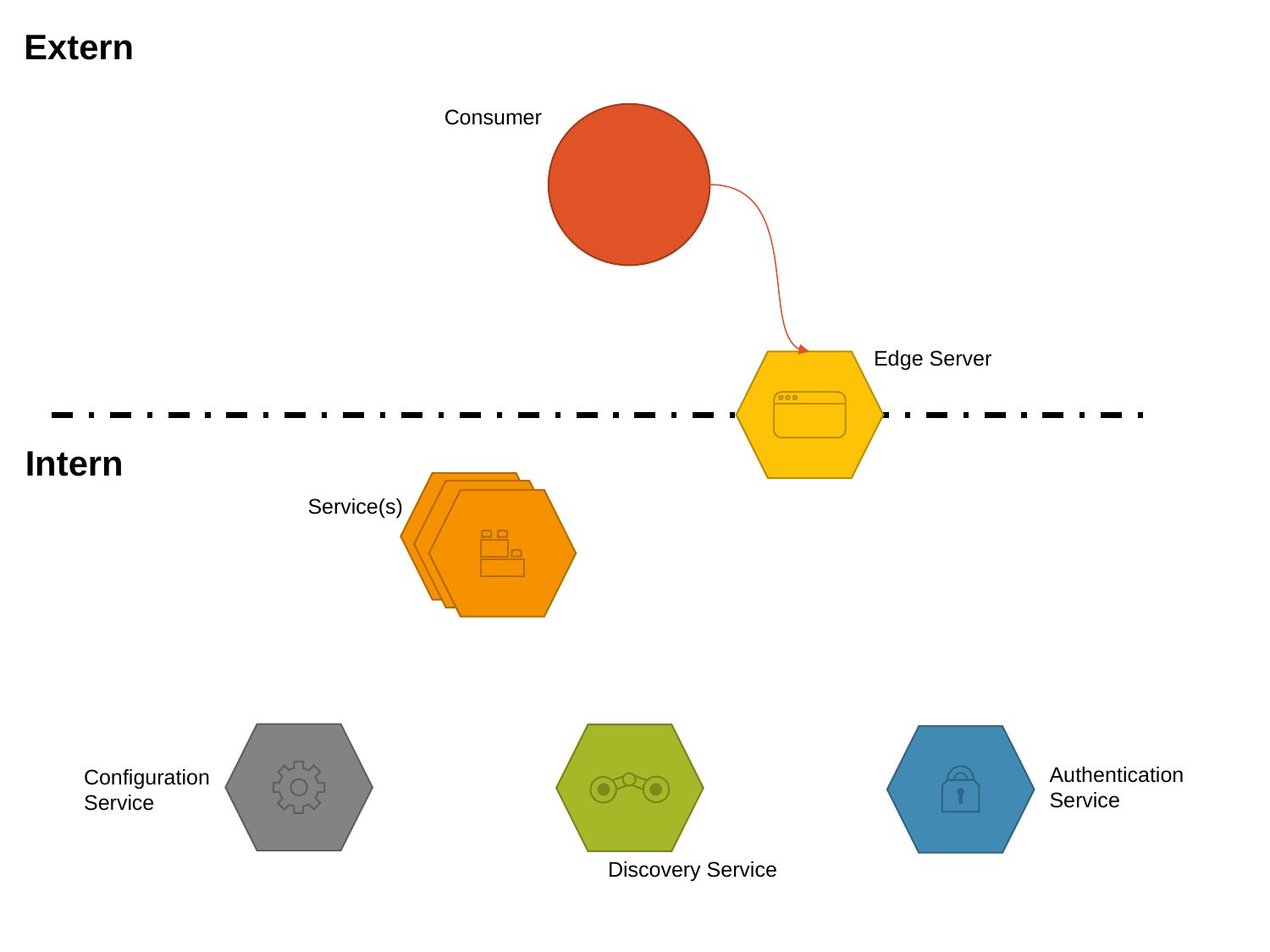

Extern
Consumer

Edge Server

Intern

Service(s)

Authentication
Service
Configuration
Service
Discovery Service